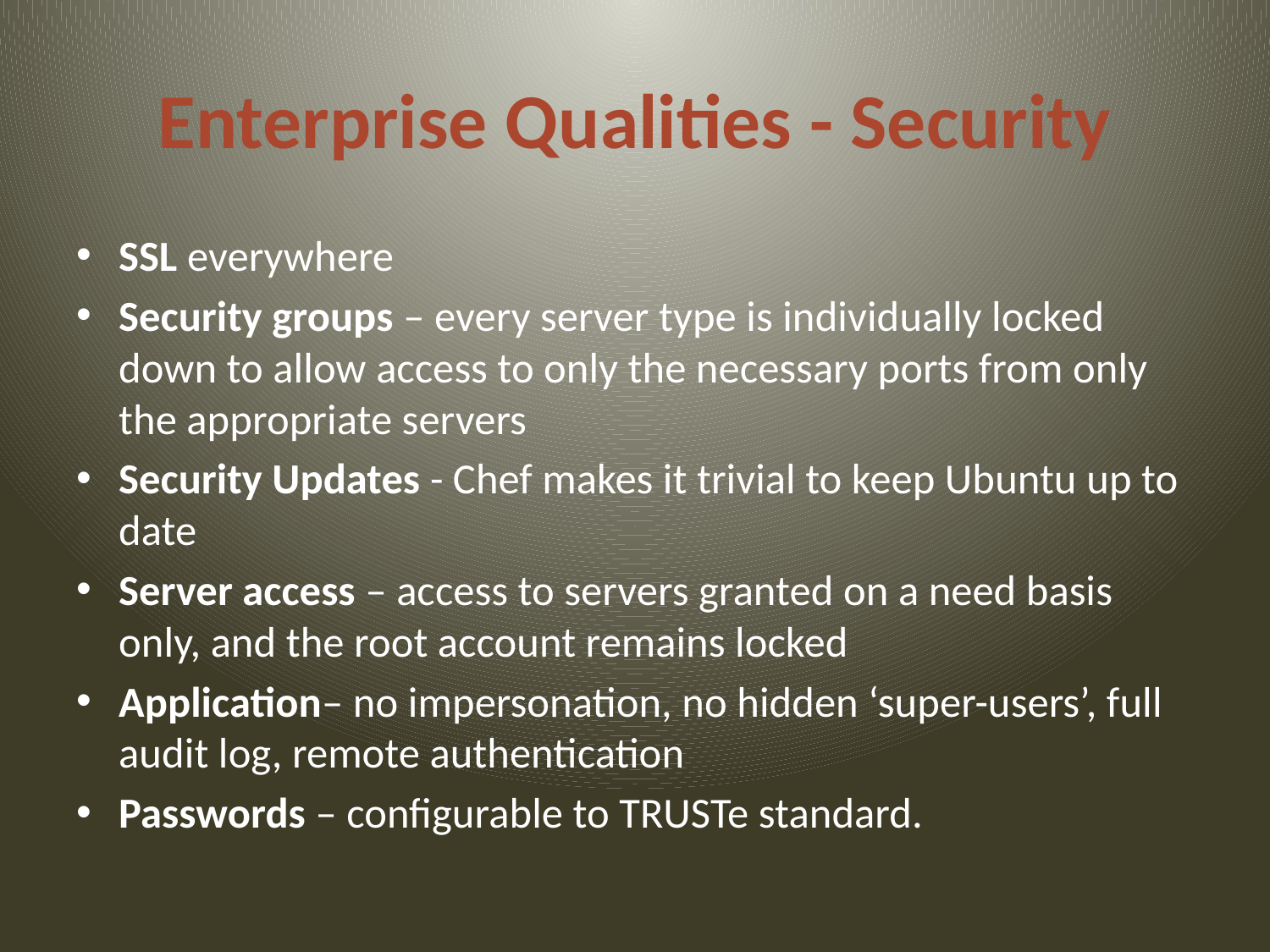

# Enterprise Qualities - Security
SSL everywhere
Security groups – every server type is individually locked down to allow access to only the necessary ports from only the appropriate servers
Security Updates - Chef makes it trivial to keep Ubuntu up to date
Server access – access to servers granted on a need basis only, and the root account remains locked
Application– no impersonation, no hidden ‘super-users’, full audit log, remote authentication
Passwords – configurable to TRUSTe standard.